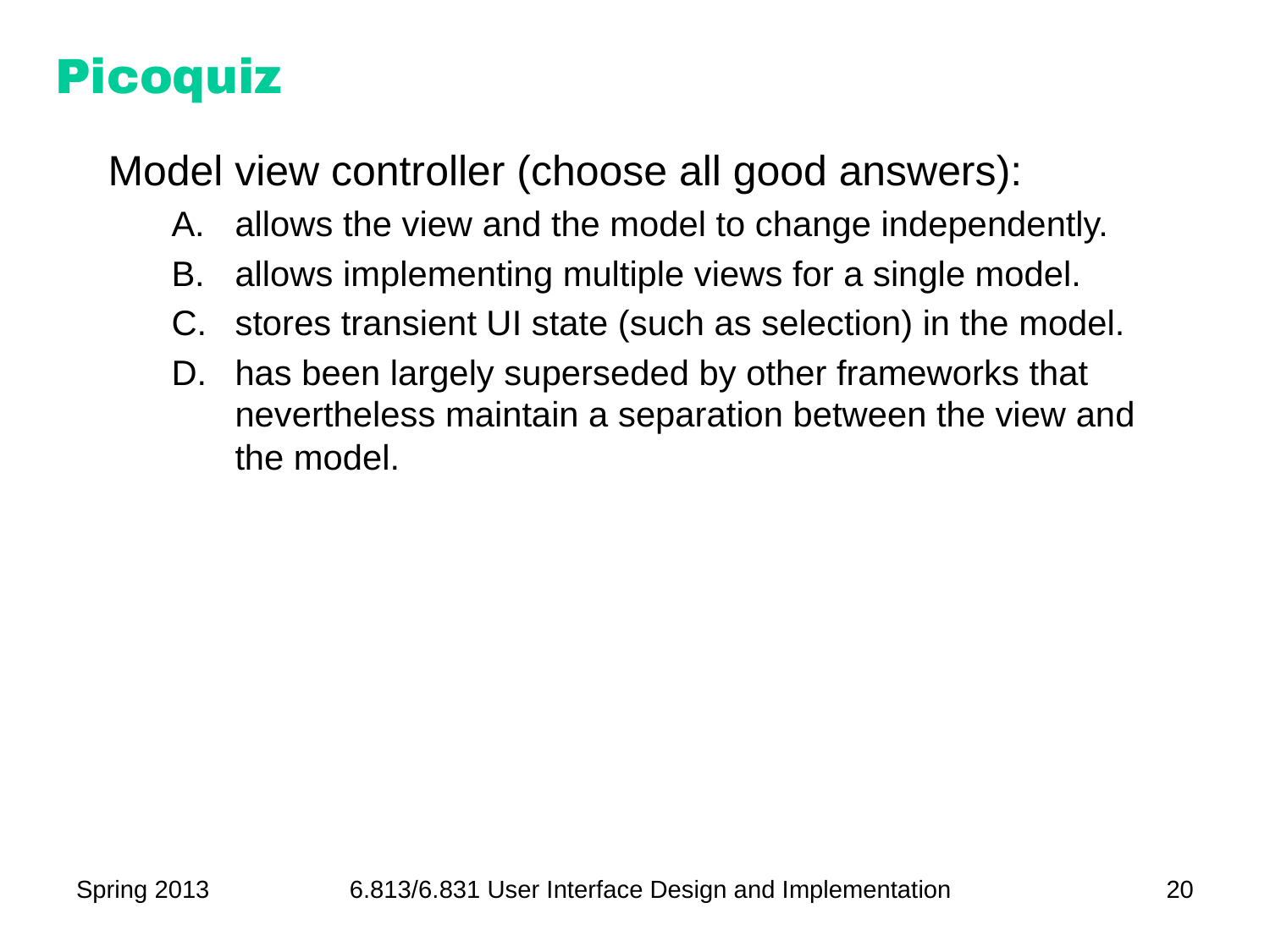

# Picoquiz
Model view controller (choose all good answers):
allows the view and the model to change independently.
allows implementing multiple views for a single model.
stores transient UI state (such as selection) in the model.
has been largely superseded by other frameworks that nevertheless maintain a separation between the view and the model.

Spring 2013
6.813/6.831 User Interface Design and Implementation
20